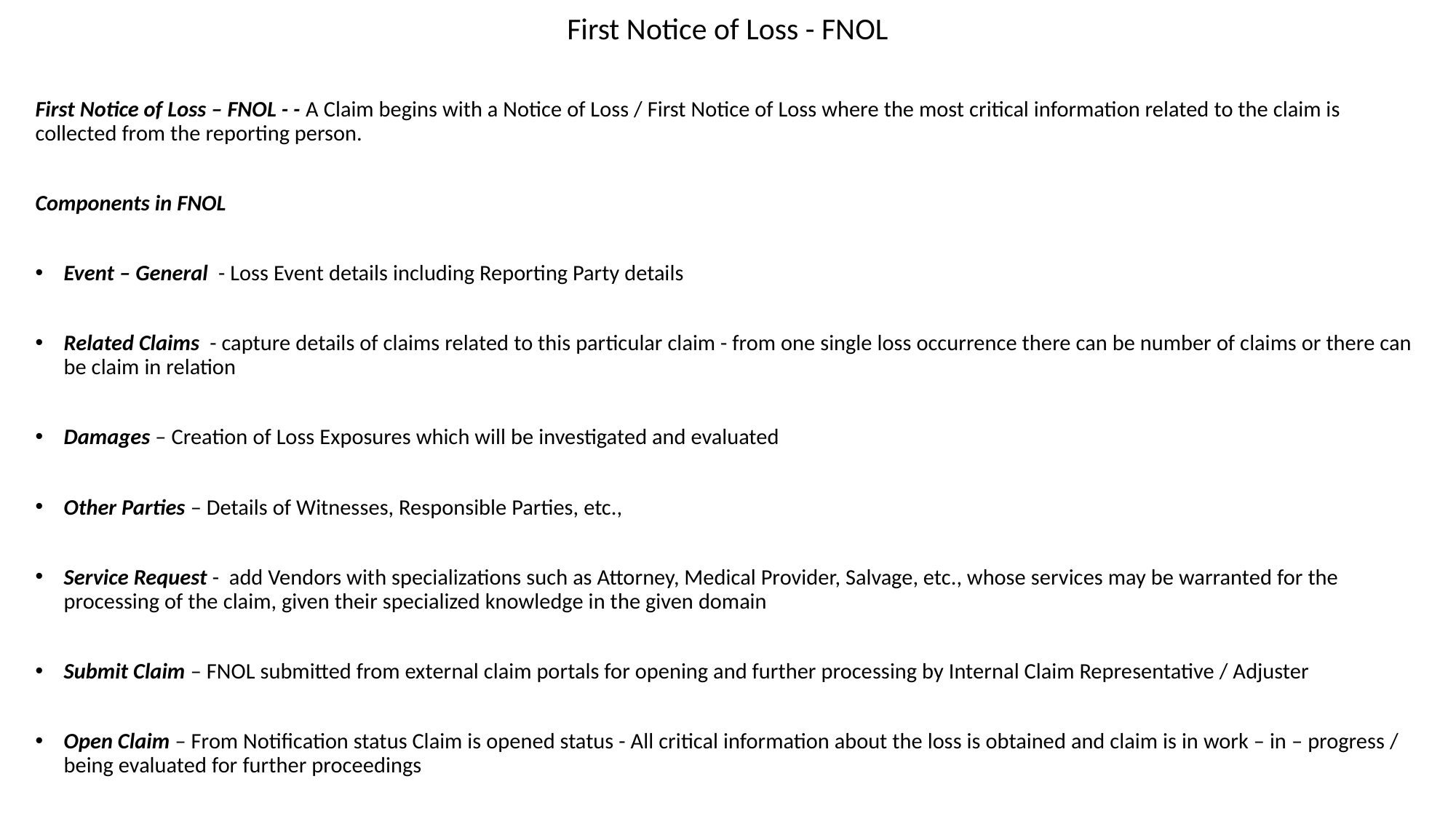

First Notice of Loss - FNOL

First Notice of Loss – FNOL - - A Claim begins with a Notice of Loss / First Notice of Loss where the most critical information related to the claim is collected from the reporting person.

Components in FNOL

Event – General  - Loss Event details including Reporting Party details

Related Claims  - capture details of claims related to this particular claim - from one single loss occurrence there can be number of claims or there can be claim in relation

Damages – Creation of Loss Exposures which will be investigated and evaluated

Other Parties – Details of Witnesses, Responsible Parties, etc.,

Service Request -  add Vendors with specializations such as Attorney, Medical Provider, Salvage, etc., whose services may be warranted for the processing of the claim, given their specialized knowledge in the given domain

Submit Claim – FNOL submitted from external claim portals for opening and further processing by Internal Claim Representative / Adjuster

Open Claim – From Notification status Claim is opened status - All critical information about the loss is obtained and claim is in work – in – progress / being evaluated for further proceedings